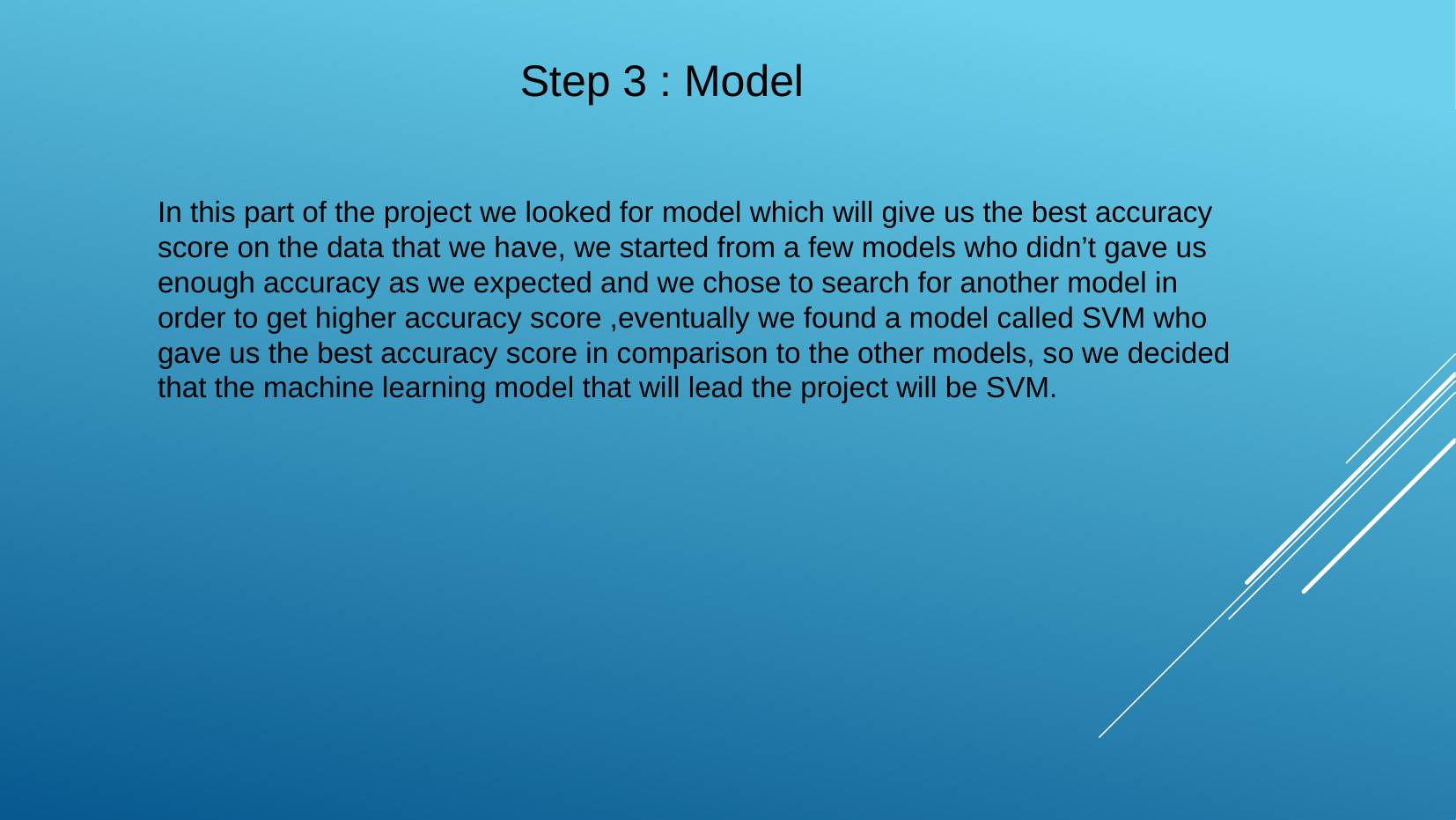

Step 3 : Model
In this part of the project we looked for model which will give us the best accuracy score on the data that we have, we started from a few models who didn’t gave us enough accuracy as we expected and we chose to search for another model in order to get higher accuracy score ,eventually we found a model called SVM who gave us the best accuracy score in comparison to the other models, so we decided that the machine learning model that will lead the project will be SVM.